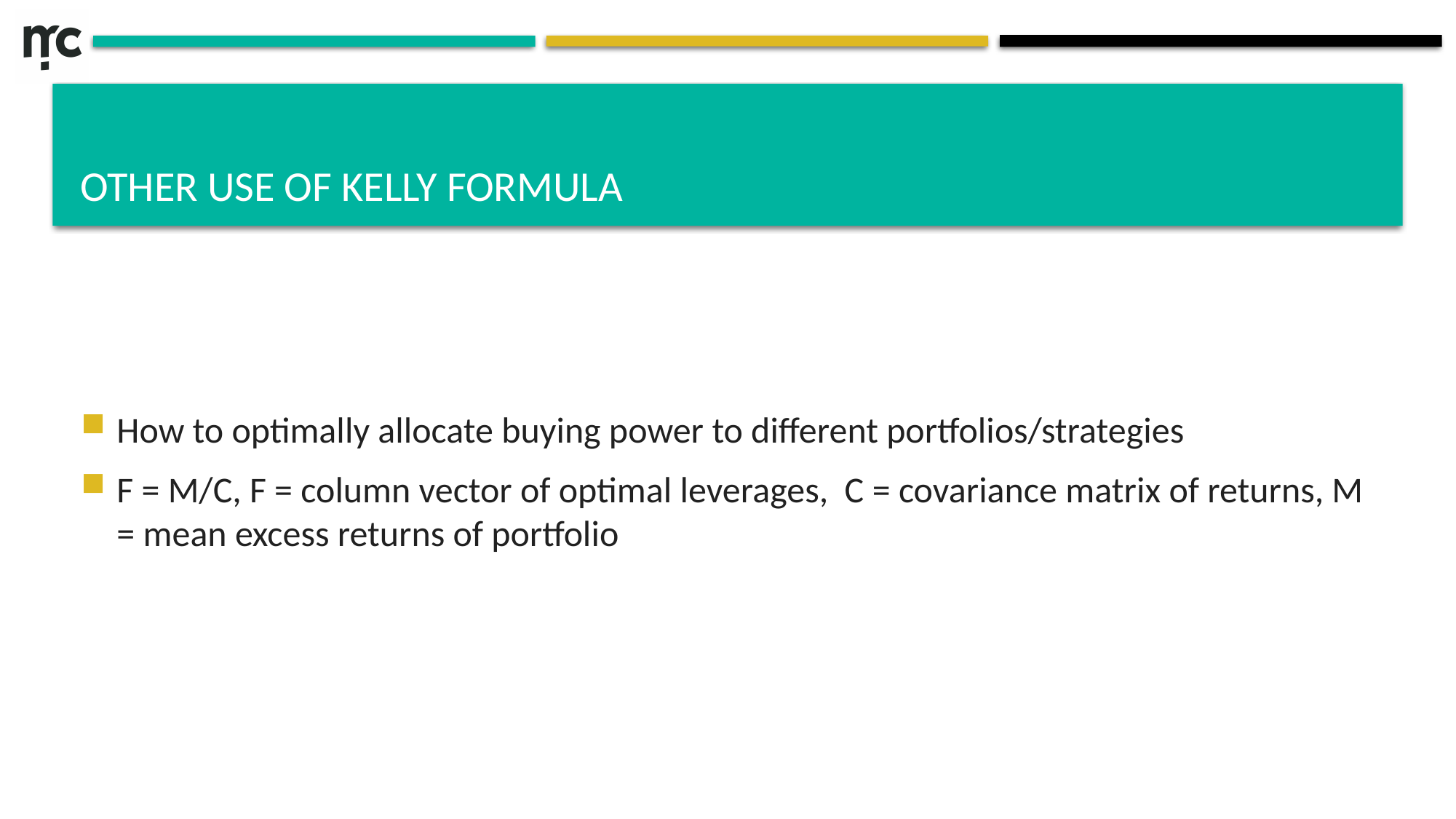

# Other Use of Kelly Formula
How to optimally allocate buying power to different portfolios/strategies
F = M/C, F = column vector of optimal leverages,  C = covariance matrix of returns, M = mean excess returns of portfolio